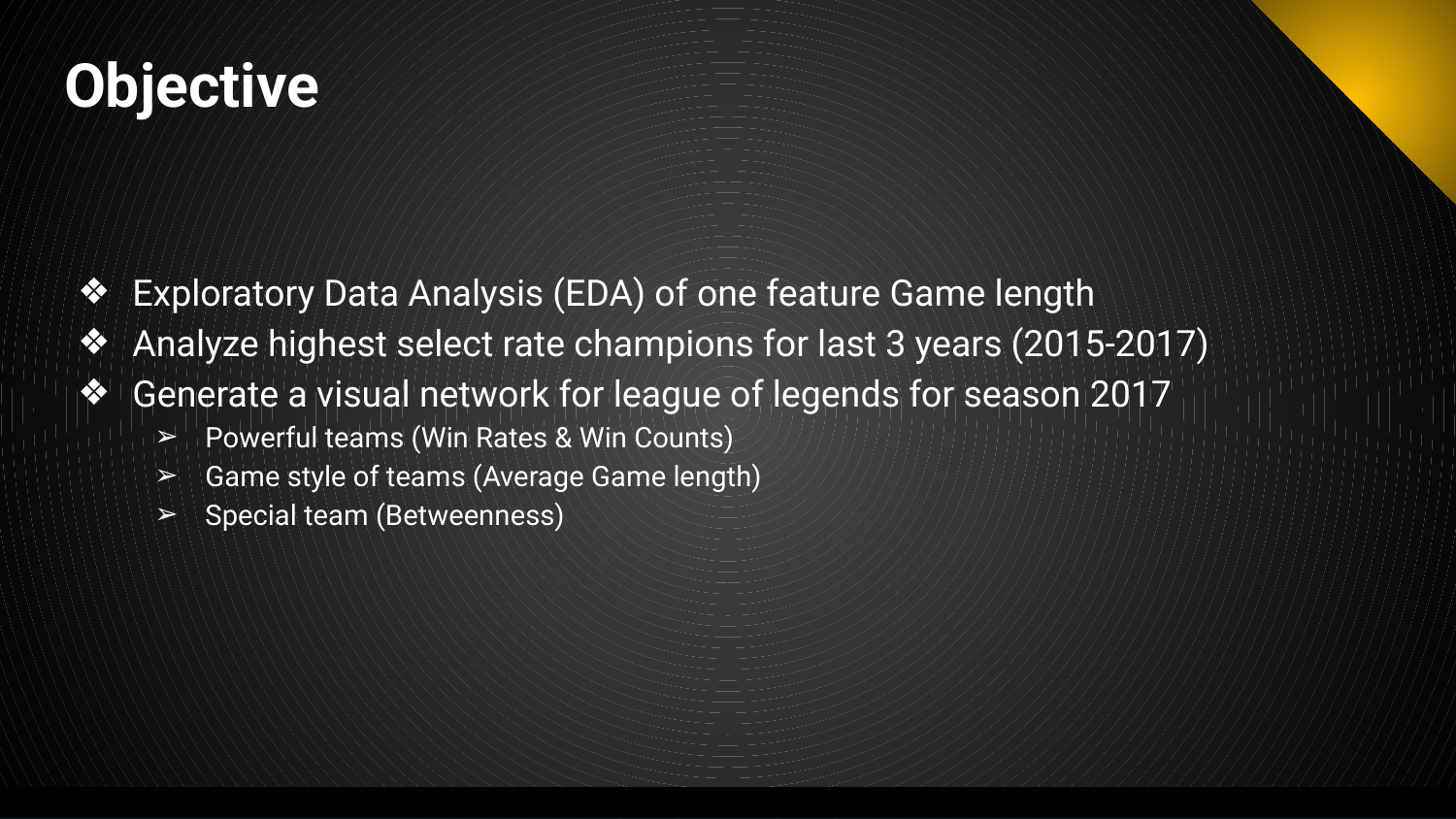

# Objective

Exploratory Data Analysis (EDA) of one feature Game length
Analyze highest select rate champions for last 3 years (2015-2017)
Generate a visual network for league of legends for season 2017
Powerful teams (Win Rates & Win Counts)
Game style of teams (Average Game length)
Special team (Betweenness)